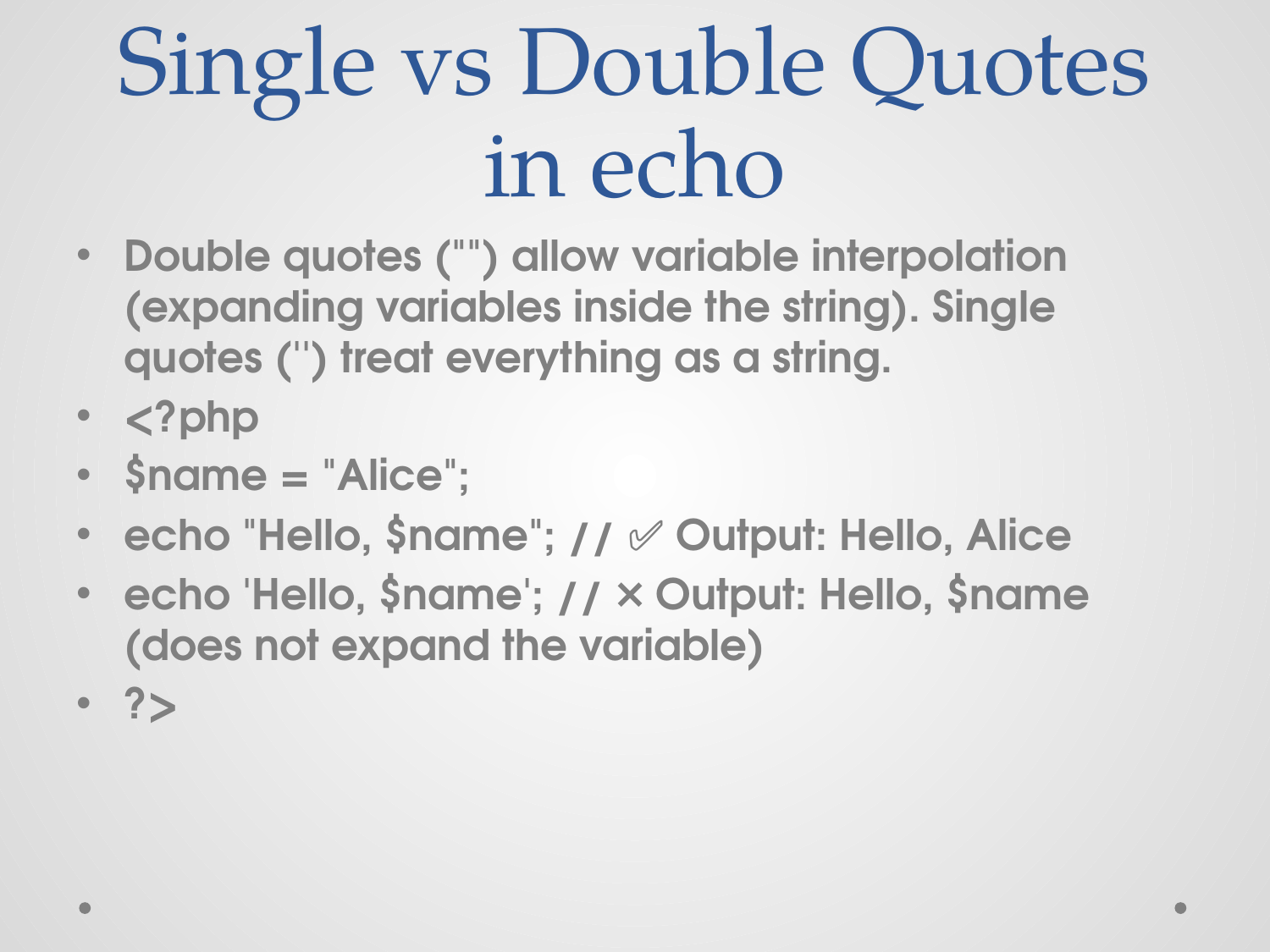

# Single vs Double Quotes in echo
Double quotes ("") allow variable interpolation (expanding variables inside the string). Single quotes ('') treat everything as a string.
<?php
$name = "Alice";
echo "Hello, $name"; // ✅ Output: Hello, Alice
echo 'Hello, $name'; // ❌ Output: Hello, $name (does not expand the variable)
?>